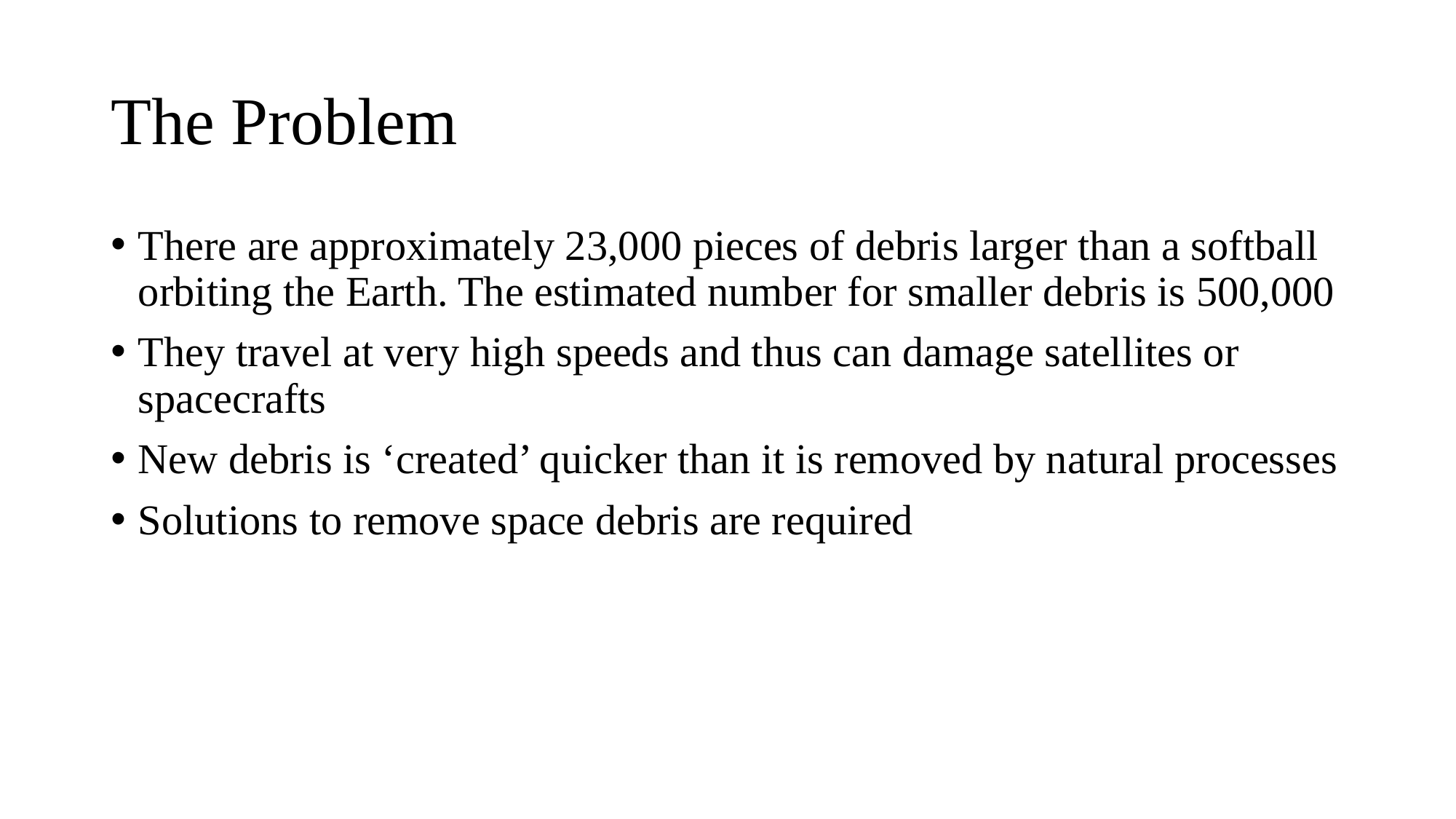

# The Problem
There are approximately 23,000 pieces of debris larger than a softball orbiting the Earth. The estimated number for smaller debris is 500,000
They travel at very high speeds and thus can damage satellites or spacecrafts
New debris is ‘created’ quicker than it is removed by natural processes
Solutions to remove space debris are required